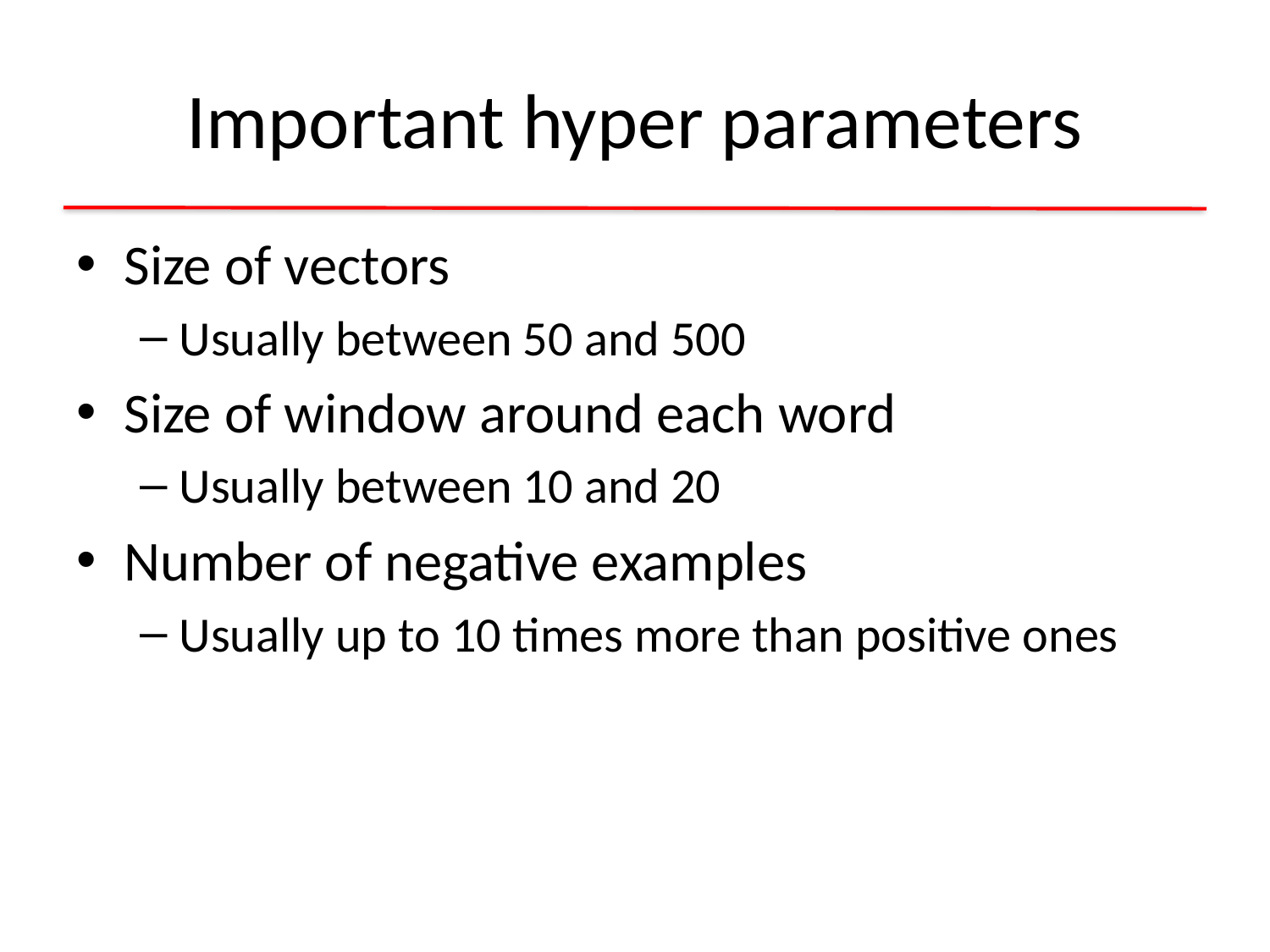

# Important hyper parameters
Size of vectors
Usually between 50 and 500
Size of window around each word
Usually between 10 and 20
Number of negative examples
Usually up to 10 times more than positive ones